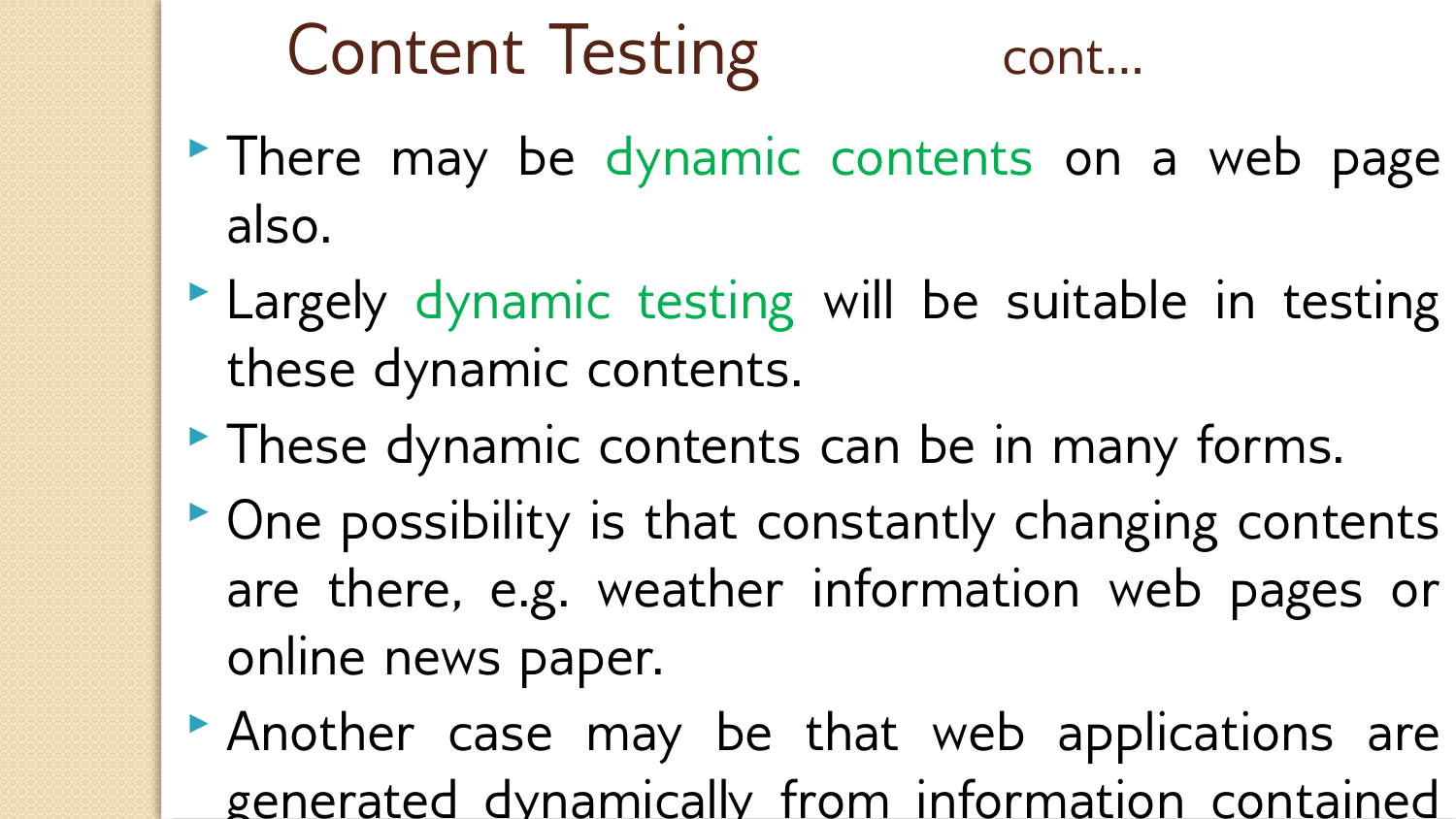

Content Testing           cont…
There may be dynamic contents on a web page also.
Largely dynamic testing will be suitable in testing these dynamic contents.
These dynamic contents can be in many forms.
One possibility is that constantly changing contents are there, e.g. weather information web pages or online news paper.
Another case may be that web applications are generated dynamically from information contained in a data base or in a cookie.